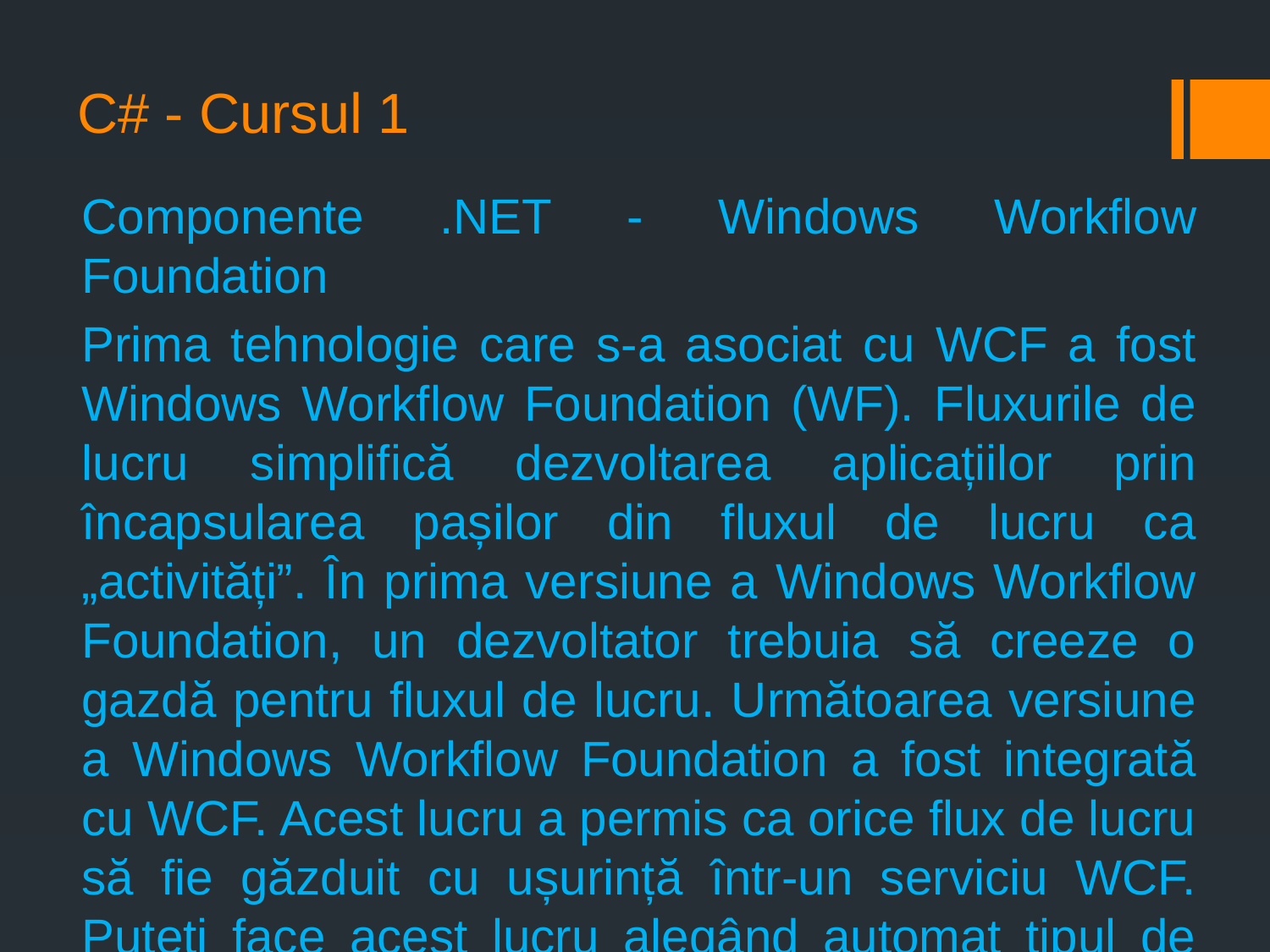

# C# - Cursul 1
Componente .NET - Windows Workflow Foundation
Prima tehnologie care s-a asociat cu WCF a fost Windows Workflow Foundation (WF). Fluxurile de lucru simplifică dezvoltarea aplicațiilor prin încapsularea pașilor din fluxul de lucru ca „activități”. În prima versiune a Windows Workflow Foundation, un dezvoltator trebuia să creeze o gazdă pentru fluxul de lucru. Următoarea versiune a Windows Workflow Foundation a fost integrată cu WCF. Acest lucru a permis ca orice flux de lucru să fie găzduit cu ușurință într-un serviciu WCF. Puteți face acest lucru alegând automat tipul de proiect WF/WCF în Visual Studio 2012 sau o versiune ulterioară.